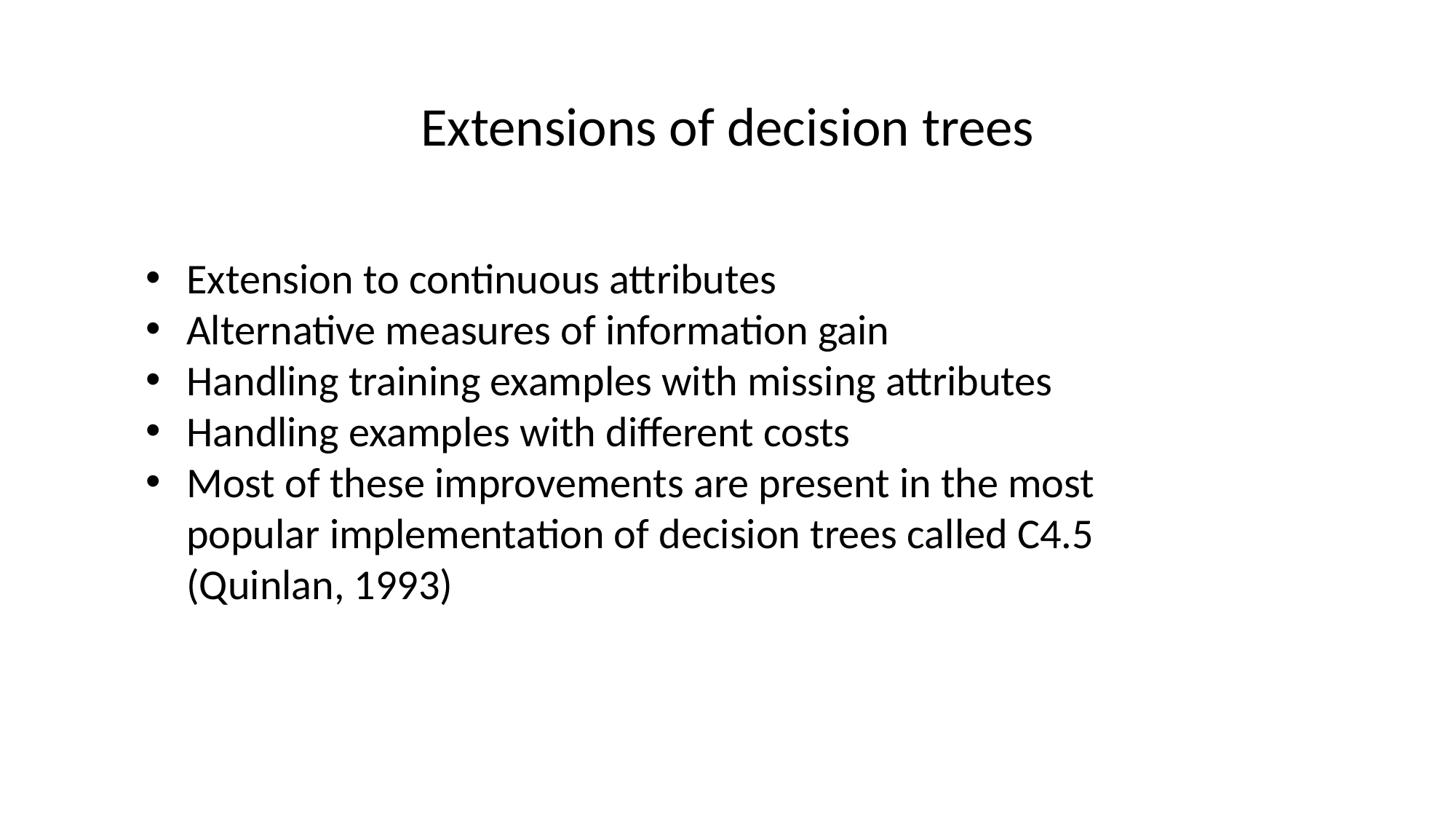

# Extensions of decision trees
Extension to continuous attributes
Alternative measures of information gain
Handling training examples with missing attributes
Handling examples with different costs
Most of these improvements are present in the most popular implementation of decision trees called C4.5 (Quinlan, 1993)